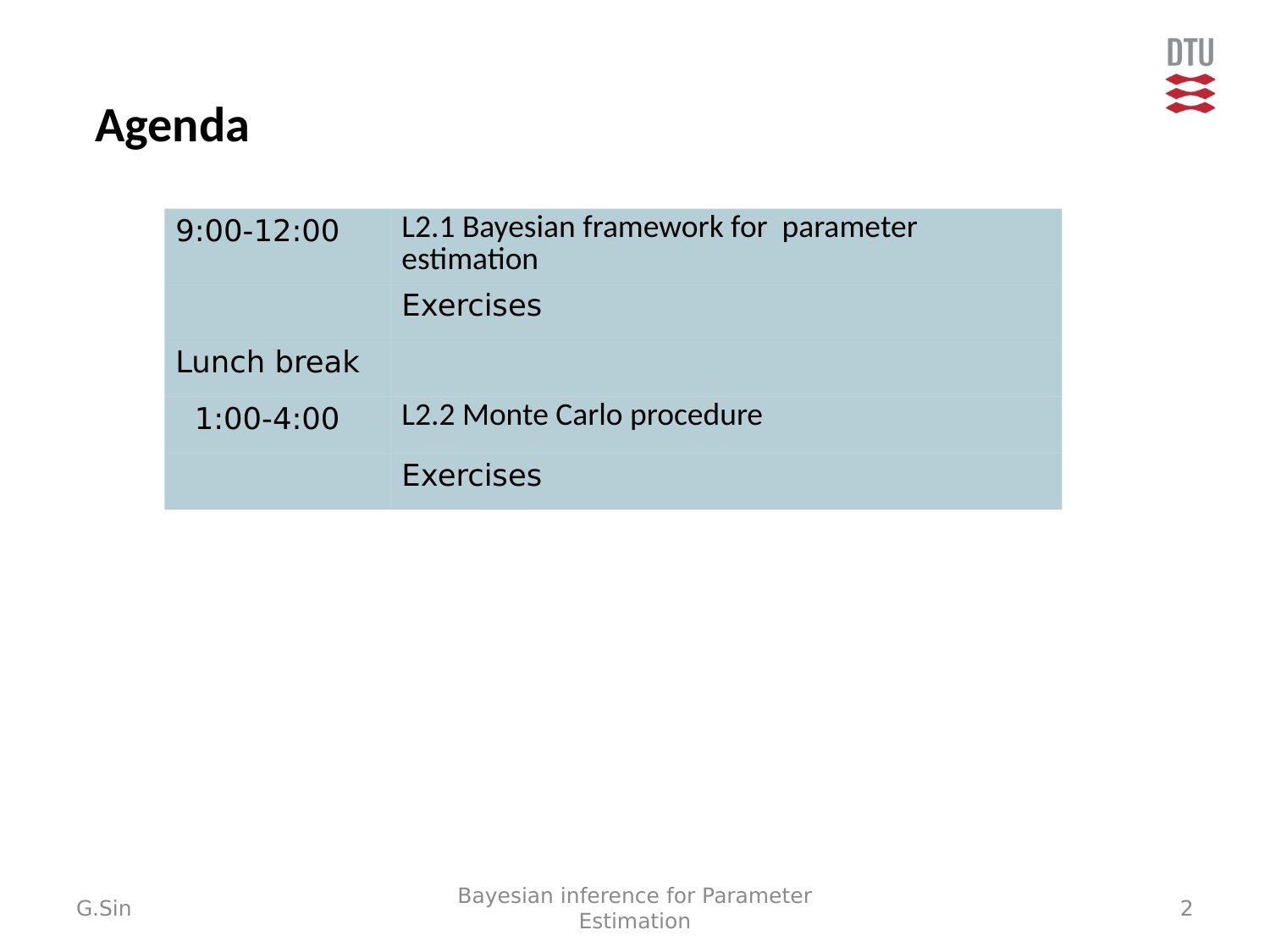

# Agenda
| 9:00-12:00 | L2.1 Bayesian framework for parameter estimation |
| --- | --- |
|  | Exercises |
| Lunch break |  |
| 1:00-4:00 | L2.2 Monte Carlo procedure |
|  | Exercises |
G.Sin
Bayesian inference for Parameter Estimation
2